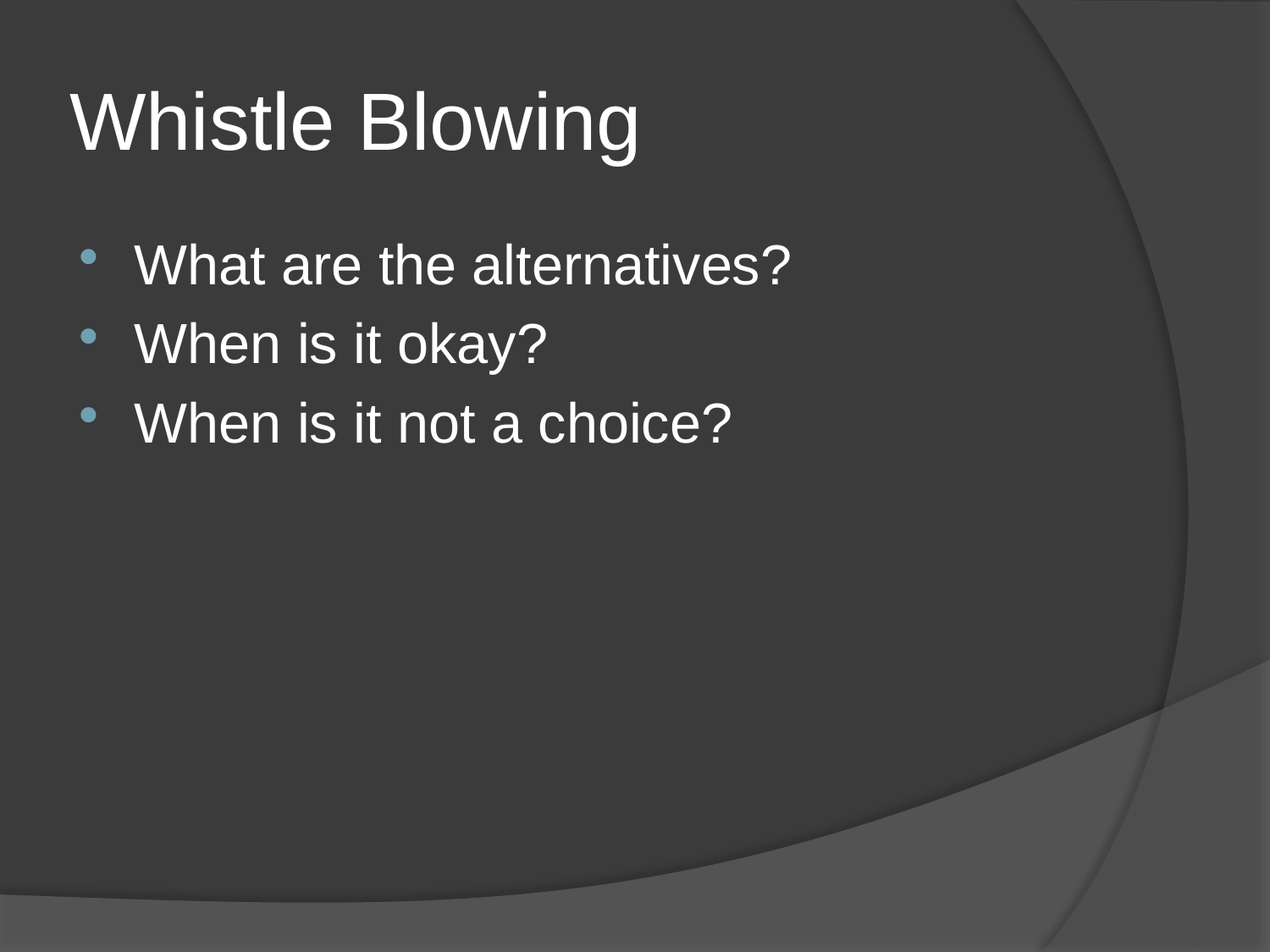

# Whistle Blowing
What are the alternatives?
When is it okay?
When is it not a choice?